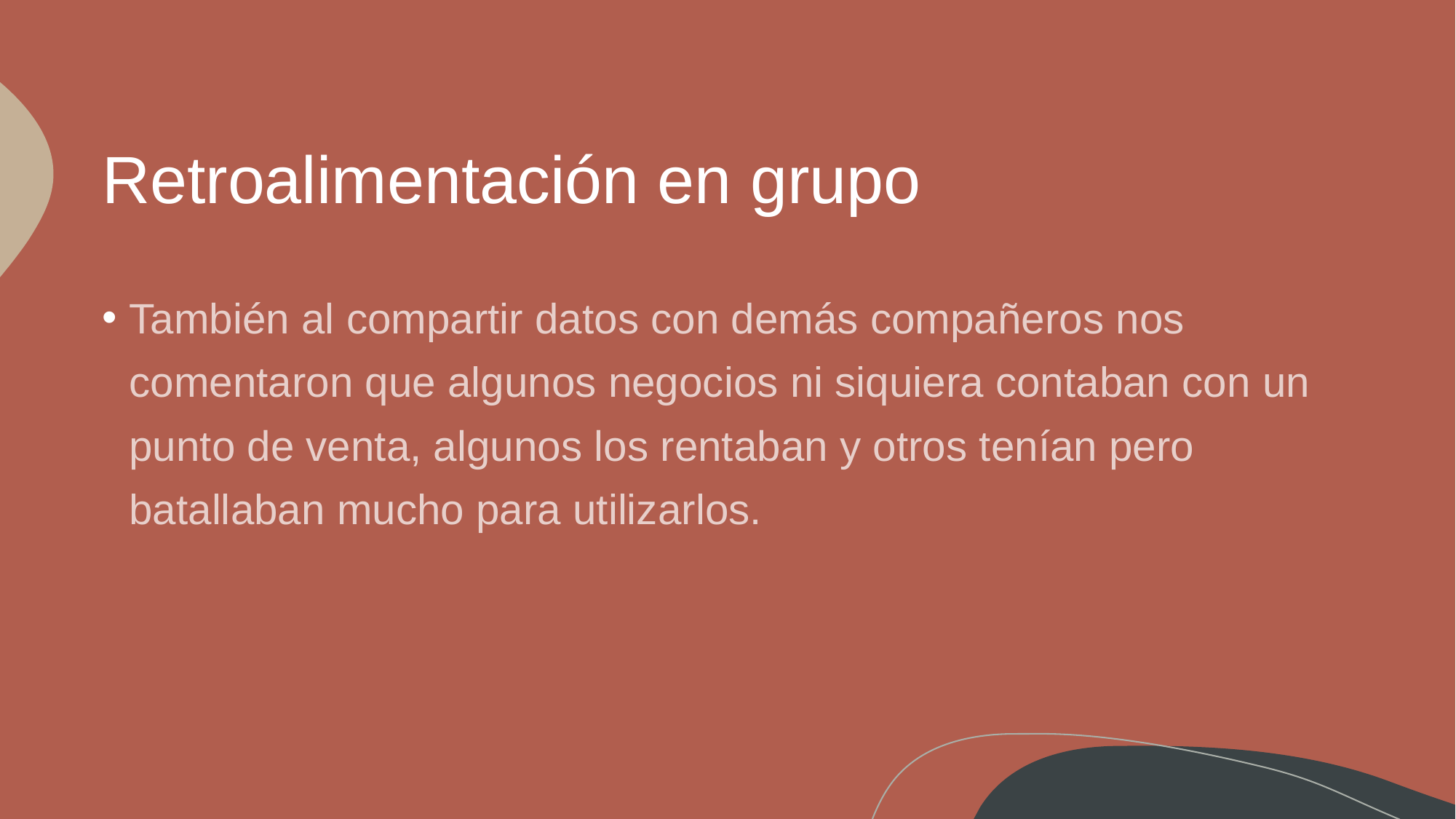

# Retroalimentación en grupo
También al compartir datos con demás compañeros nos comentaron que algunos negocios ni siquiera contaban con un punto de venta, algunos los rentaban y otros tenían pero batallaban mucho para utilizarlos.